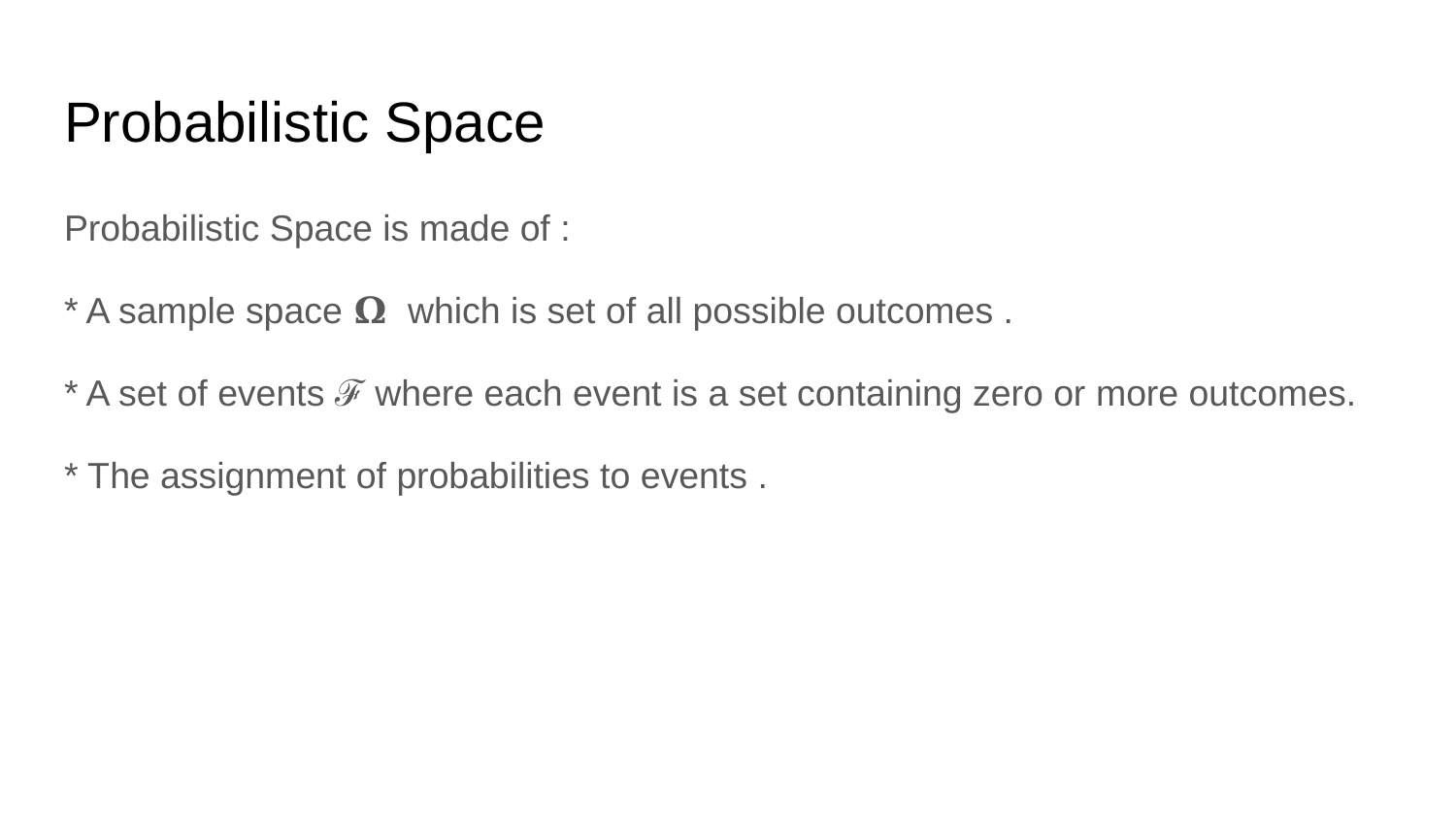

# Probabilistic Space
Probabilistic Space is made of :
* A sample space 𝛀  which is set of all possible outcomes .
* A set of events ℱ where each event is a set containing zero or more outcomes.
* The assignment of probabilities to events .